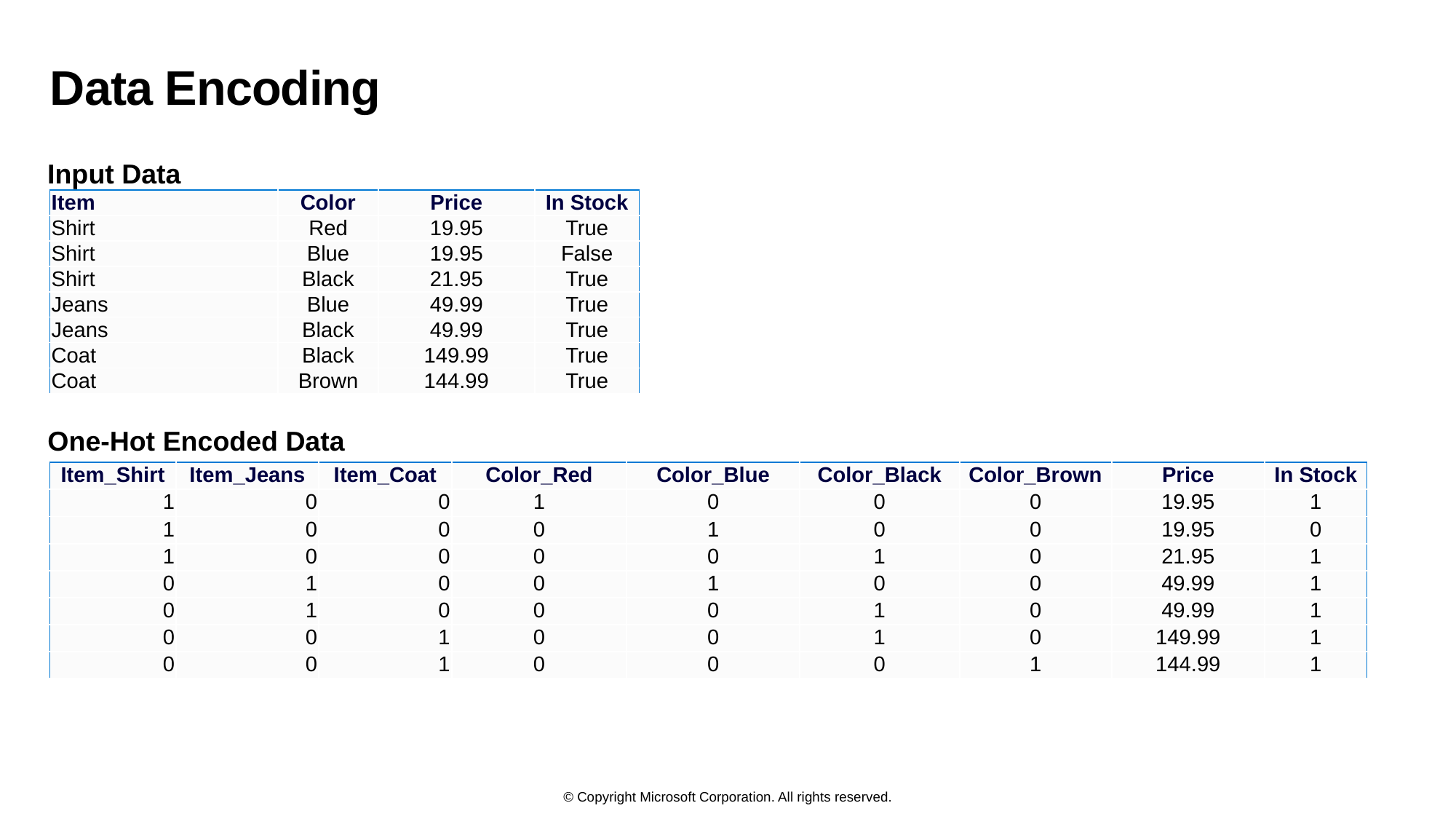

# Data Encoding
Input Data
| Item | Color | Price | In Stock |
| --- | --- | --- | --- |
| Shirt | Red | 19.95 | True |
| Shirt | Blue | 19.95 | False |
| Shirt | Black | 21.95 | True |
| Jeans | Blue | 49.99 | True |
| Jeans | Black | 49.99 | True |
| Coat | Black | 149.99 | True |
| Coat | Brown | 144.99 | True |
One-Hot Encoded Data
| Item\_Shirt | Item\_Jeans | Item\_Coat | Color\_Red | Color\_Blue | Color\_Black | Color\_Brown | Price | In Stock |
| --- | --- | --- | --- | --- | --- | --- | --- | --- |
| 1 | 0 | 0 | 1 | 0 | 0 | 0 | 19.95 | 1 |
| 1 | 0 | 0 | 0 | 1 | 0 | 0 | 19.95 | 0 |
| 1 | 0 | 0 | 0 | 0 | 1 | 0 | 21.95 | 1 |
| 0 | 1 | 0 | 0 | 1 | 0 | 0 | 49.99 | 1 |
| 0 | 1 | 0 | 0 | 0 | 1 | 0 | 49.99 | 1 |
| 0 | 0 | 1 | 0 | 0 | 1 | 0 | 149.99 | 1 |
| 0 | 0 | 1 | 0 | 0 | 0 | 1 | 144.99 | 1 |